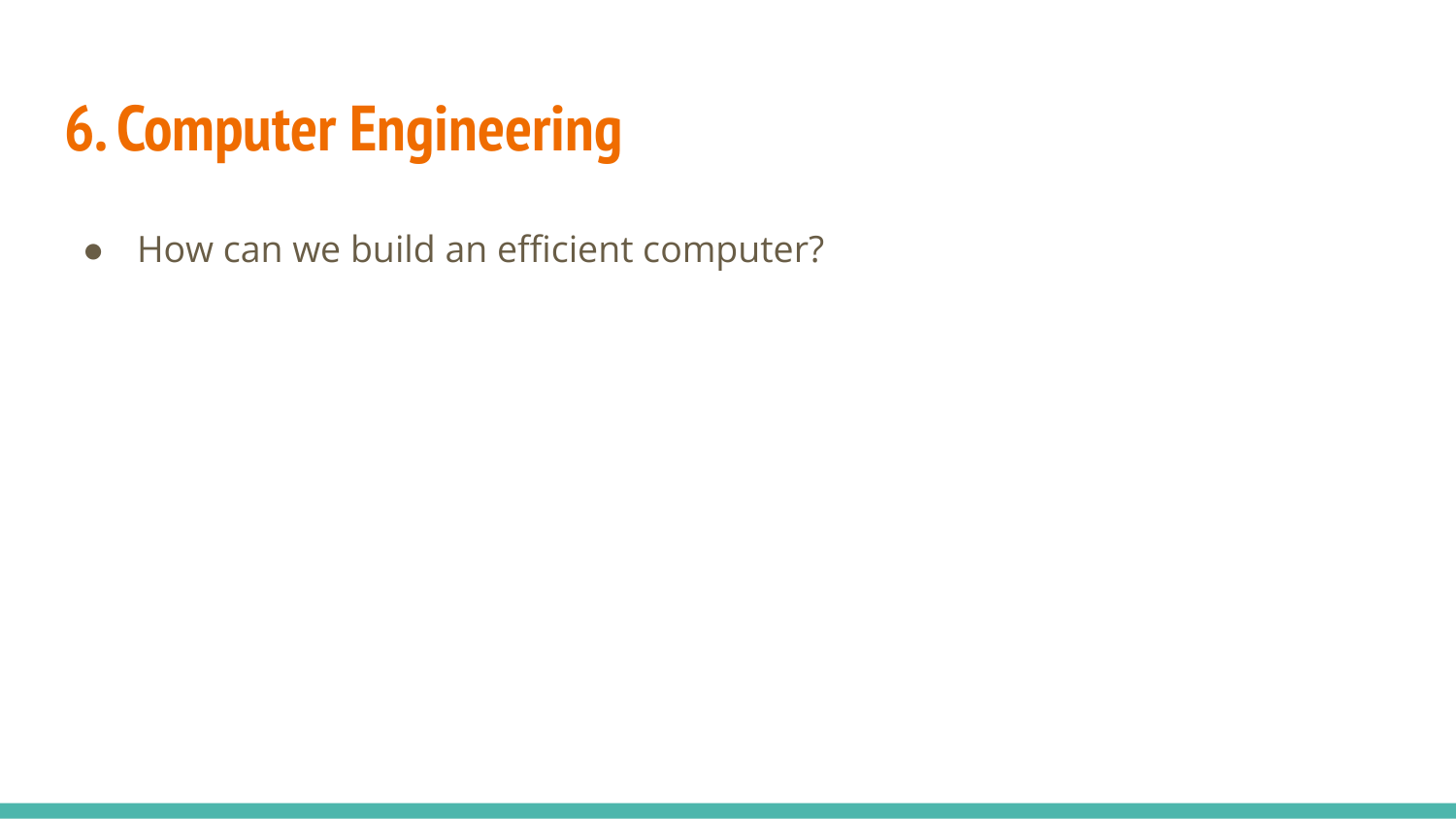

# 6. Computer Engineering
How can we build an efficient computer?